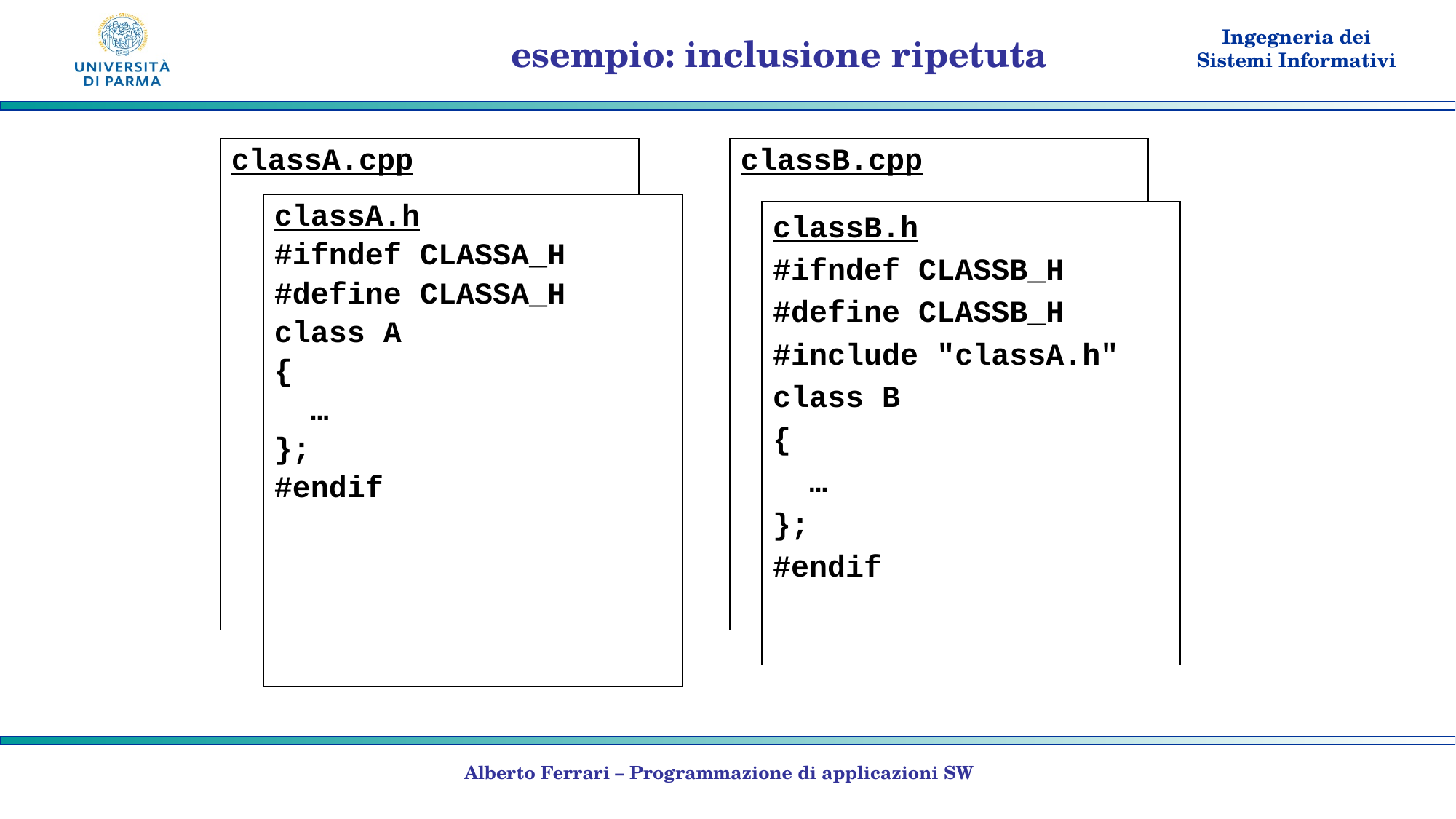

# esempio: inclusione ripetuta
classA.cpp
classB.cpp
classA.h
#ifndef CLASSA_H
#define CLASSA_H
class A
{
  …
};
#endif
classB.h
#ifndef CLASSB_H
#define CLASSB_H
#include "classA.h"
class B
{
  …
};
#endif
Alberto Ferrari – Programmazione di applicazioni SW